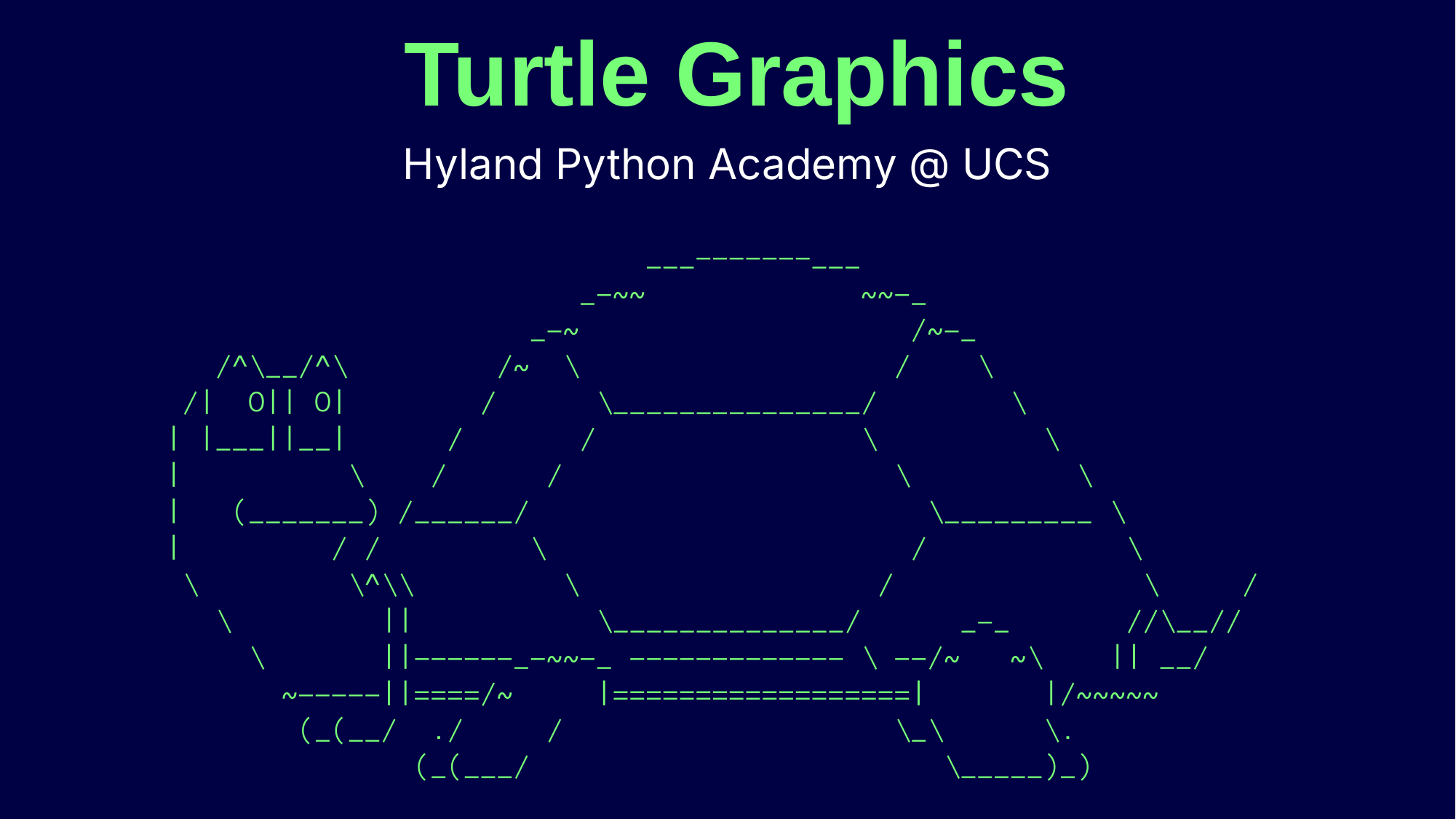

# Turtle Graphics
Hyland Python Academy @ UCS
                             ___-------___
                         _-~~             ~~-_
                      _-~                    /~-_
   /^\__/^\         /~  \                   /    \
 /|  O|| O|        /      \_______________/        \
| |___||__|      /       /                \          \
|          \    /      /                    \          \
|   (_______) /______/                        \_________ \
|         / /         \                      /            \
 \         \^\\         \                  /               \     /
   \         ||           \______________/      _-_       //\__//
     \       ||------_-~~-_ ------------- \ --/~   ~\    || __/
       ~-----||====/~     |==================|       |/~~~~~
        (_(__/  ./     /                    \_\      \.
               (_(___/                         \_____)_)